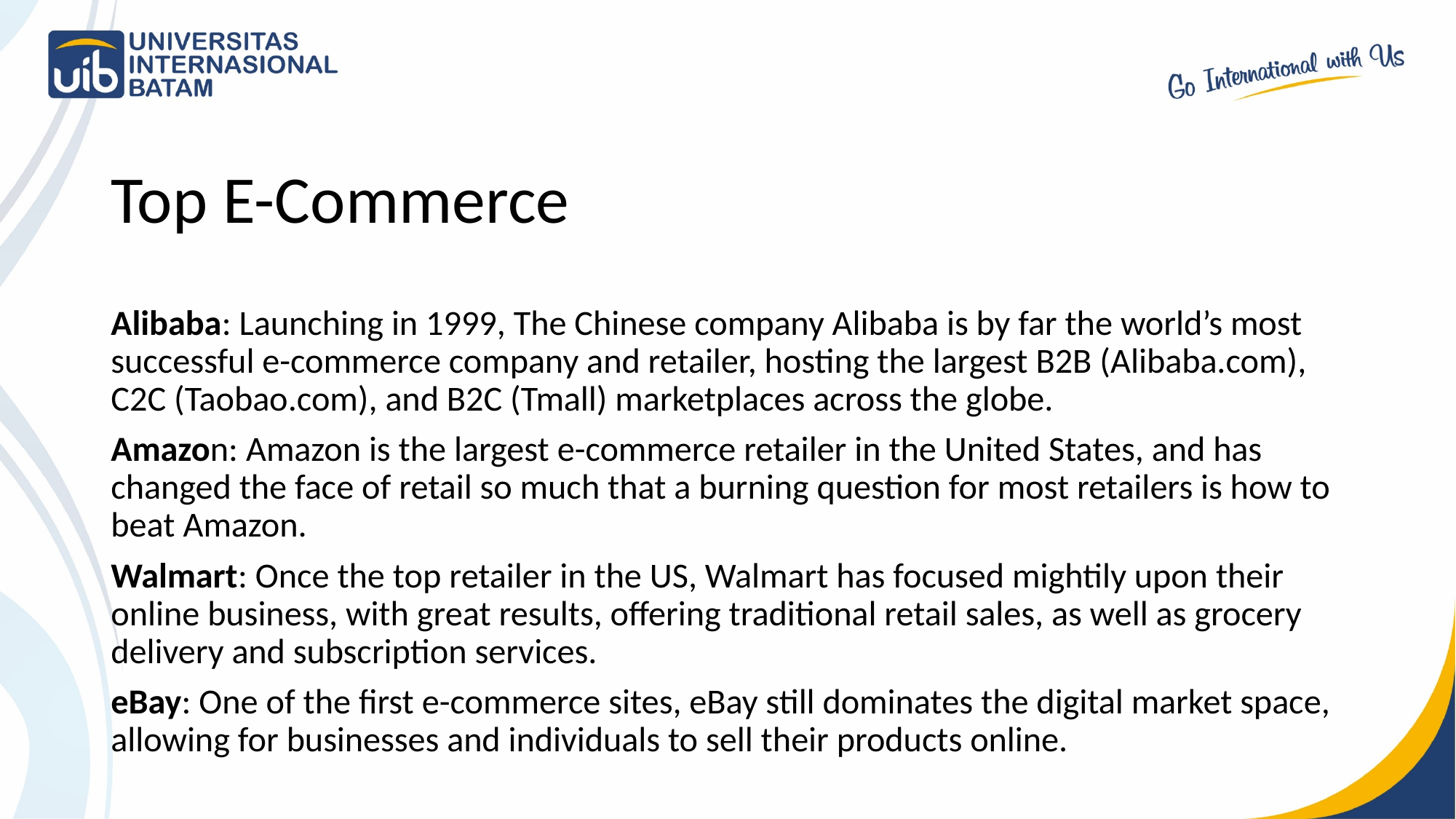

# Top E-Commerce
Alibaba: Launching in 1999, The Chinese company Alibaba is by far the world’s most successful e-commerce company and retailer, hosting the largest B2B (Alibaba.com), C2C (Taobao.com), and B2C (Tmall) marketplaces across the globe.
Amazon: Amazon is the largest e-commerce retailer in the United States, and has changed the face of retail so much that a burning question for most retailers is how to beat Amazon.
Walmart: Once the top retailer in the US, Walmart has focused mightily upon their online business, with great results, offering traditional retail sales, as well as grocery delivery and subscription services.
eBay: One of the first e-commerce sites, eBay still dominates the digital market space, allowing for businesses and individuals to sell their products online.